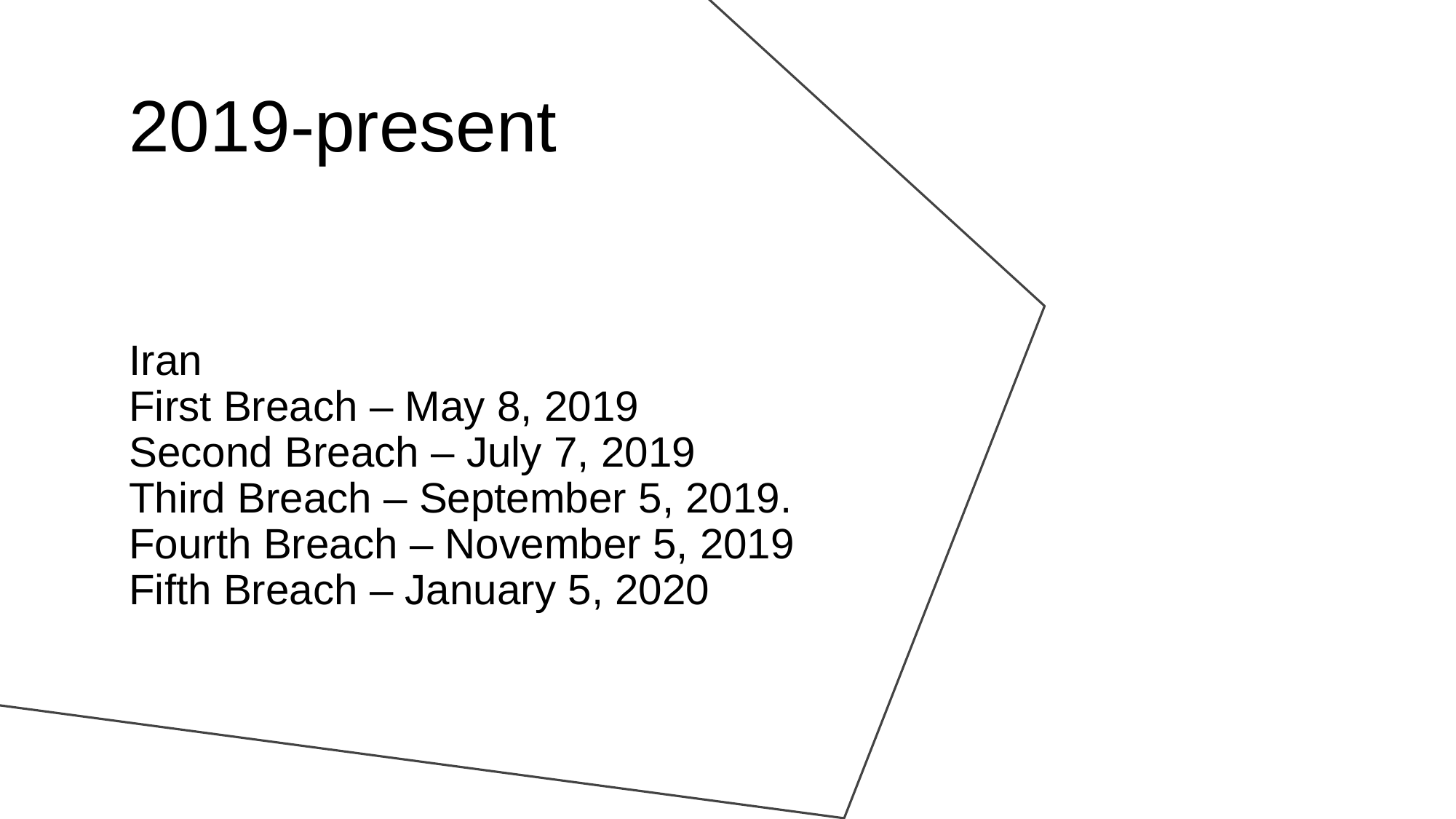

2019-present
# Iran First Breach – May 8, 2019 Second Breach – July 7, 2019 Third Breach – September 5, 2019. Fourth Breach – November 5, 2019 Fifth Breach – January 5, 2020